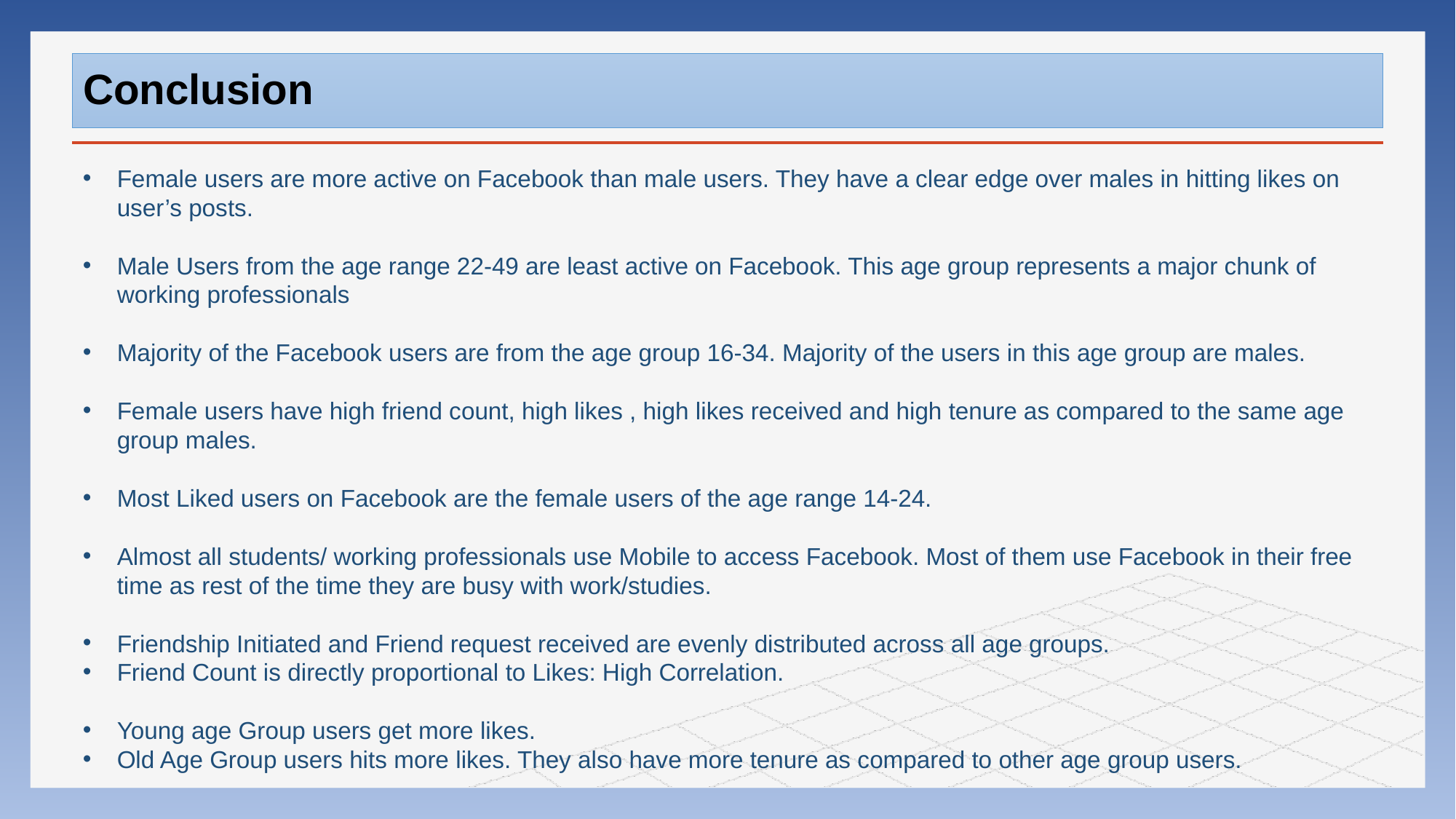

# Conclusion
Female users are more active on Facebook than male users. They have a clear edge over males in hitting likes on user’s posts.

Male Users from the age range 22-49 are least active on Facebook. This age group represents a major chunk of working professionals

Majority of the Facebook users are from the age group 16-34. Majority of the users in this age group are males.

Female users have high friend count, high likes , high likes received and high tenure as compared to the same age group males.

Most Liked users on Facebook are the female users of the age range 14-24.

Almost all students/ working professionals use Mobile to access Facebook. Most of them use Facebook in their free time as rest of the time they are busy with work/studies.

Friendship Initiated and Friend request received are evenly distributed across all age groups.
Friend Count is directly proportional to Likes: High Correlation.

Young age Group users get more likes.
Old Age Group users hits more likes. They also have more tenure as compared to other age group users.